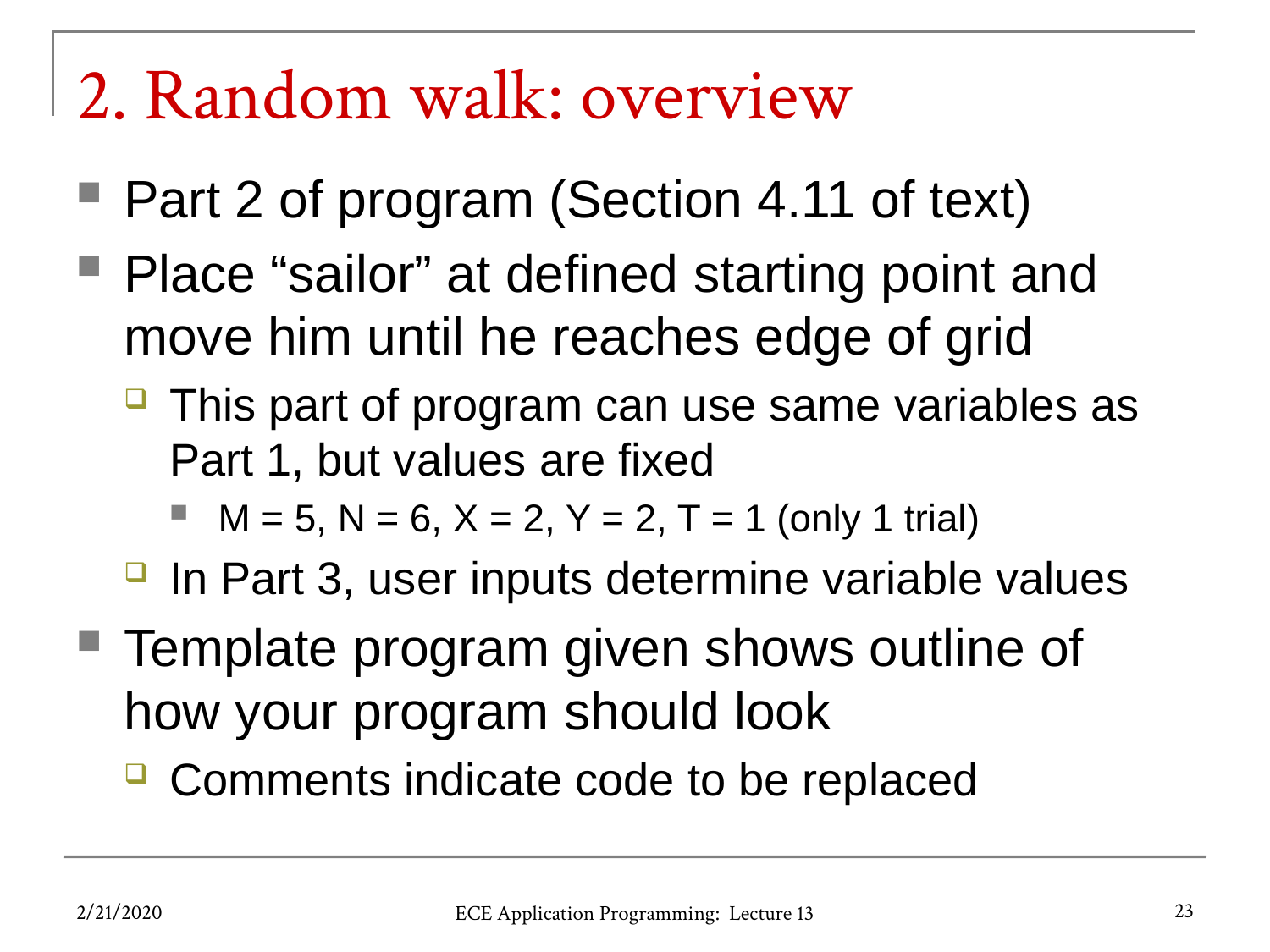

# 2. Random walk: overview
Part 2 of program (Section 4.11 of text)
Place “sailor” at defined starting point and move him until he reaches edge of grid
This part of program can use same variables as Part 1, but values are fixed
M = 5, N = 6, X = 2, Y = 2, T = 1 (only 1 trial)
In Part 3, user inputs determine variable values
Template program given shows outline of how your program should look
Comments indicate code to be replaced
2/21/2020
23
ECE Application Programming:  Lecture 13